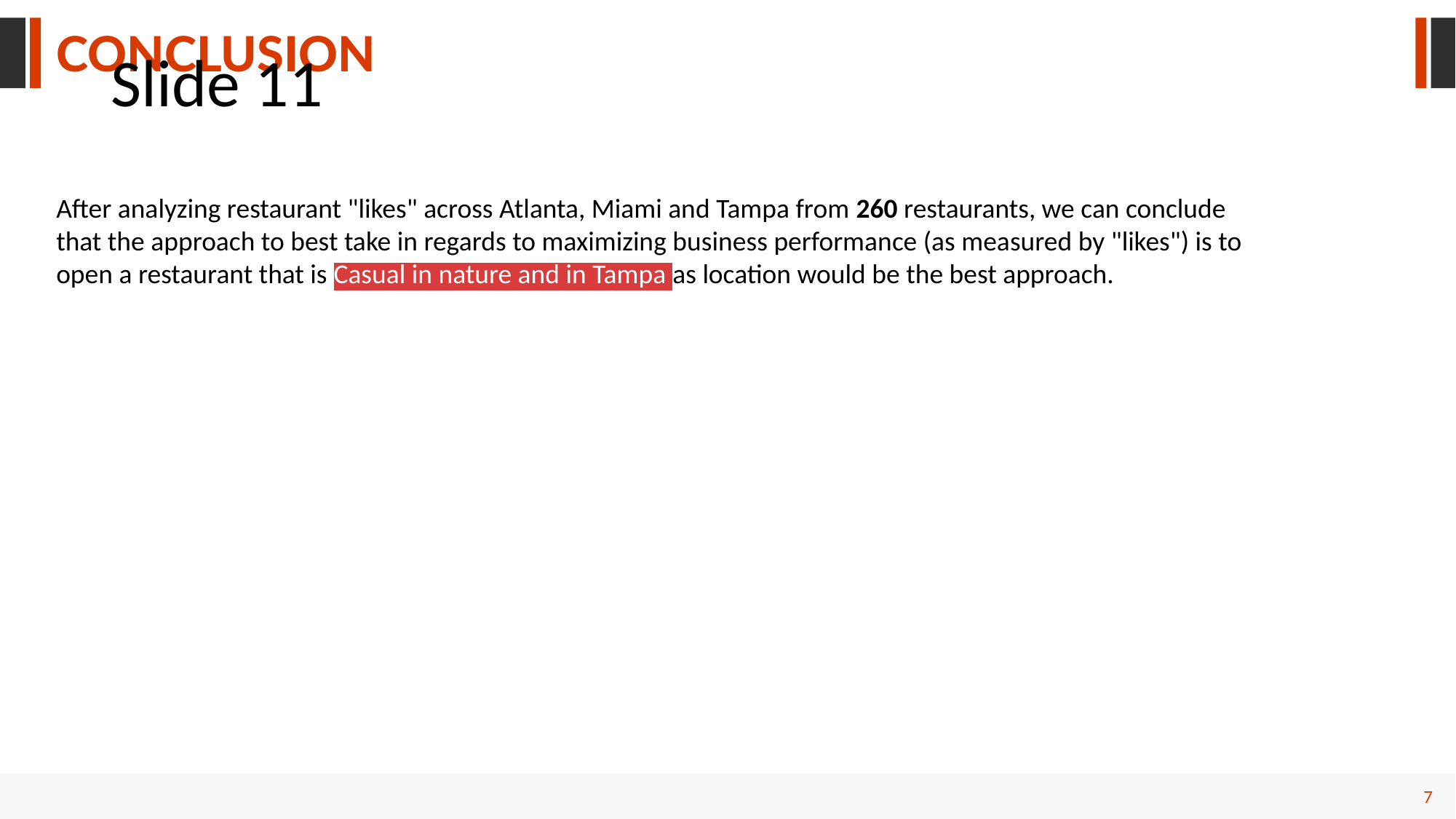

CONCLUSION
# Slide 11
After analyzing restaurant "likes" across Atlanta, Miami and Tampa from 260 restaurants, we can conclude that the approach to best take in regards to maximizing business performance (as measured by "likes") is to open a restaurant that is Casual in nature and in Tampa as location would be the best approach.